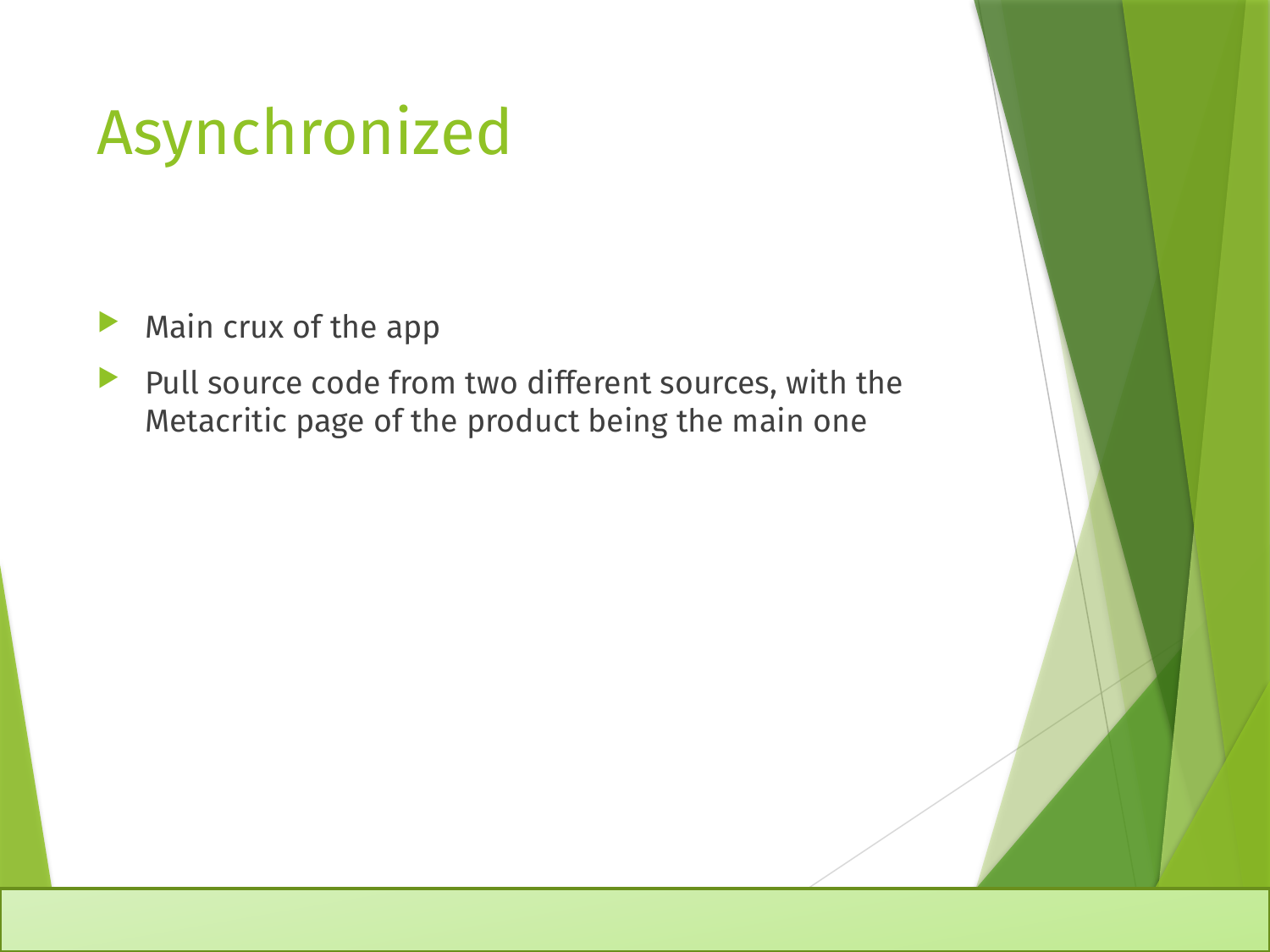

# Asynchronized
Main crux of the app
Pull source code from two different sources, with the Metacritic page of the product being the main one